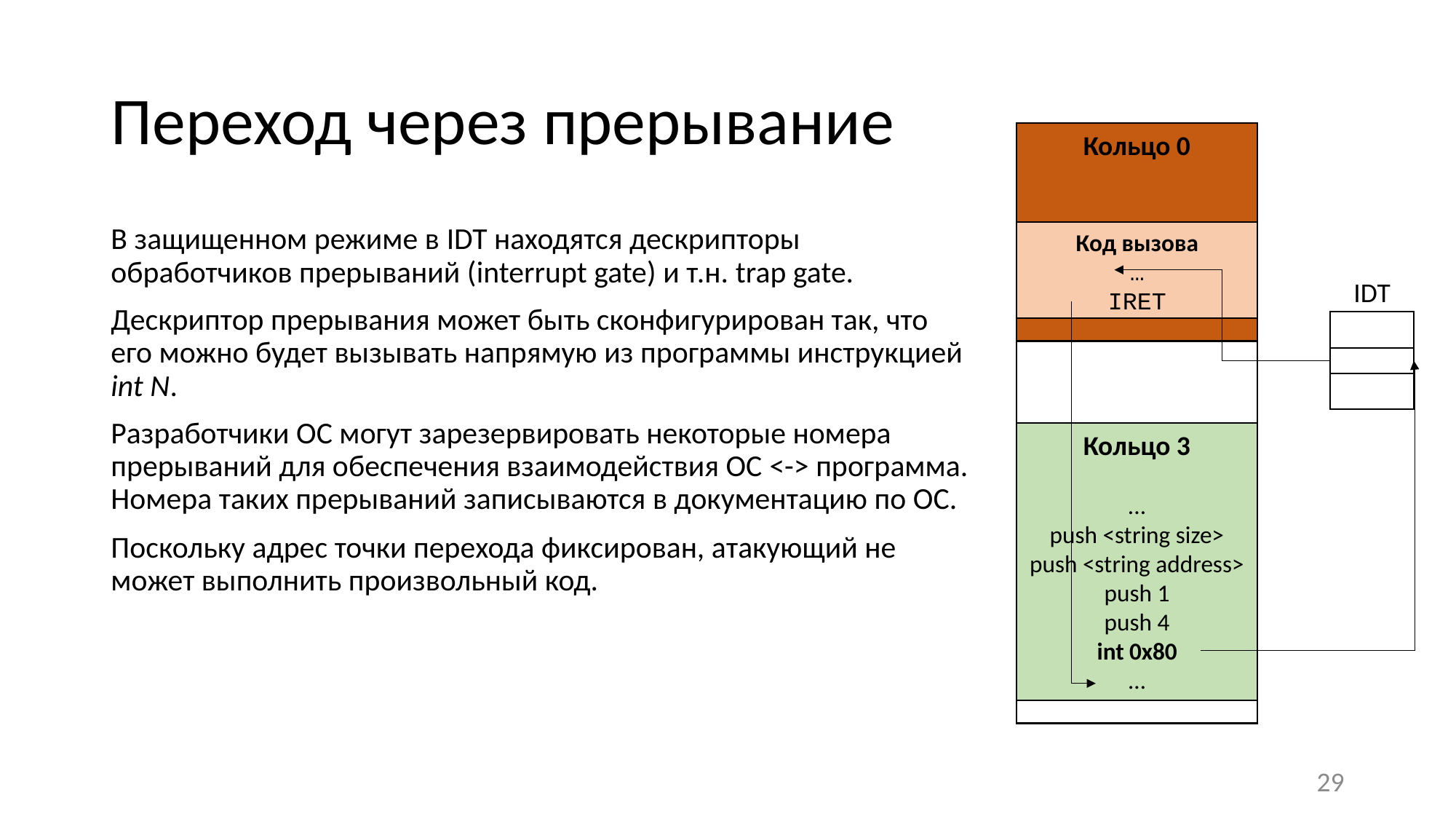

# Переход через прерывание

Кольцо 0
В защищенном режиме в IDT находятся дескрипторы обработчиков прерываний (interrupt gate) и т.н. trap gate.
Дескриптор прерывания может быть сконфигурирован так, что его можно будет вызывать напрямую из программы инструкцией int N.
Разработчики ОС могут зарезервировать некоторые номера прерываний для обеспечения взаимодействия ОС <-> программа. Номера таких прерываний записываются в документацию по ОС.
Поскольку адрес точки перехода фиксирован, атакующий не может выполнить произвольный код.

Код вызова
…
IRET

IDT

Кольцо 3

...
push <string size>
push <string address>
push 1
push 4
int 0x80
…

29